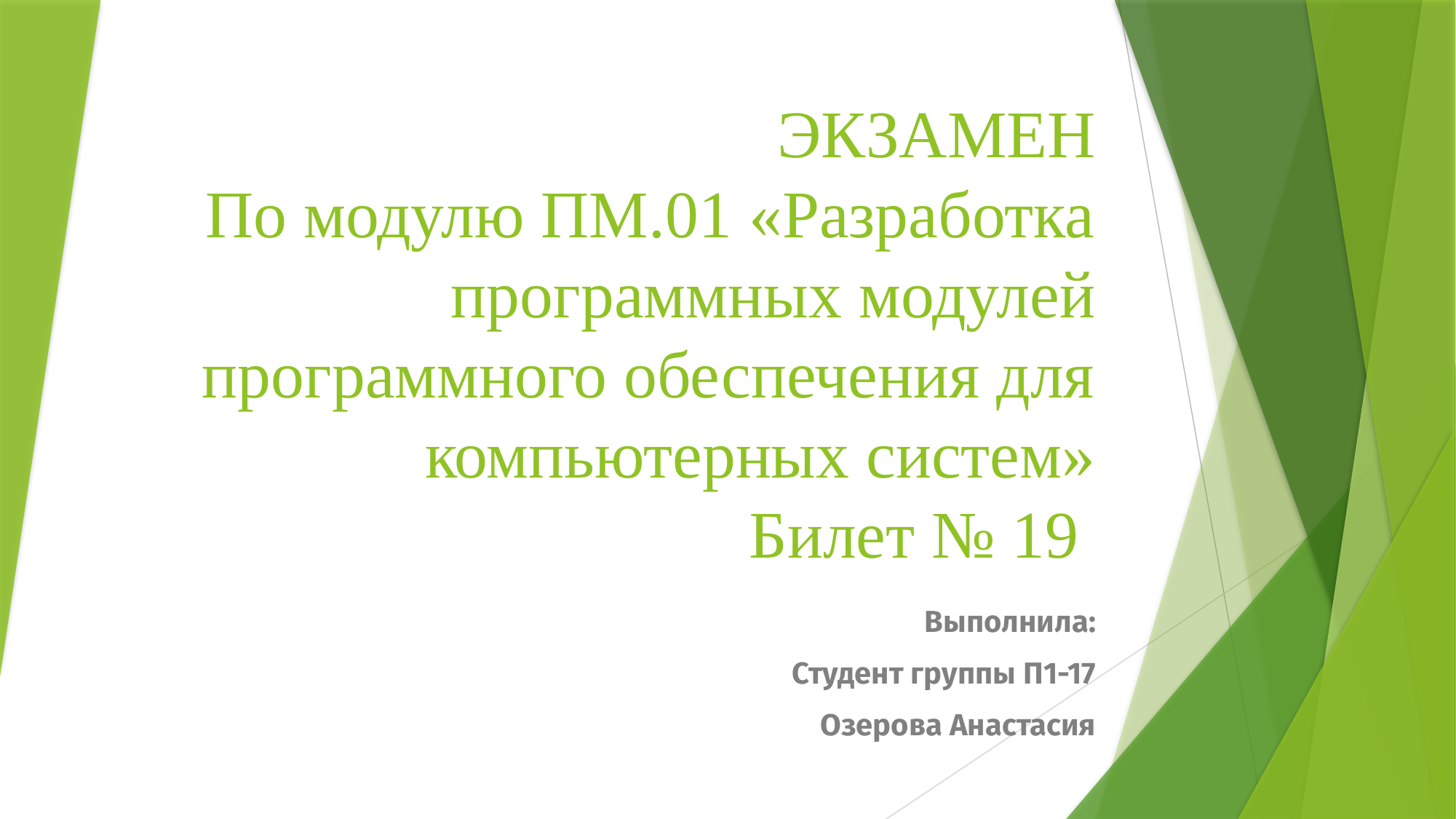

# ЭКЗАМЕН По модулю ПМ.01 «Разработка программных модулей программного обеспечения для компьютерных систем» Билет № 19
Выполнила:
Студент группы П1-17
Озерова Анастасия